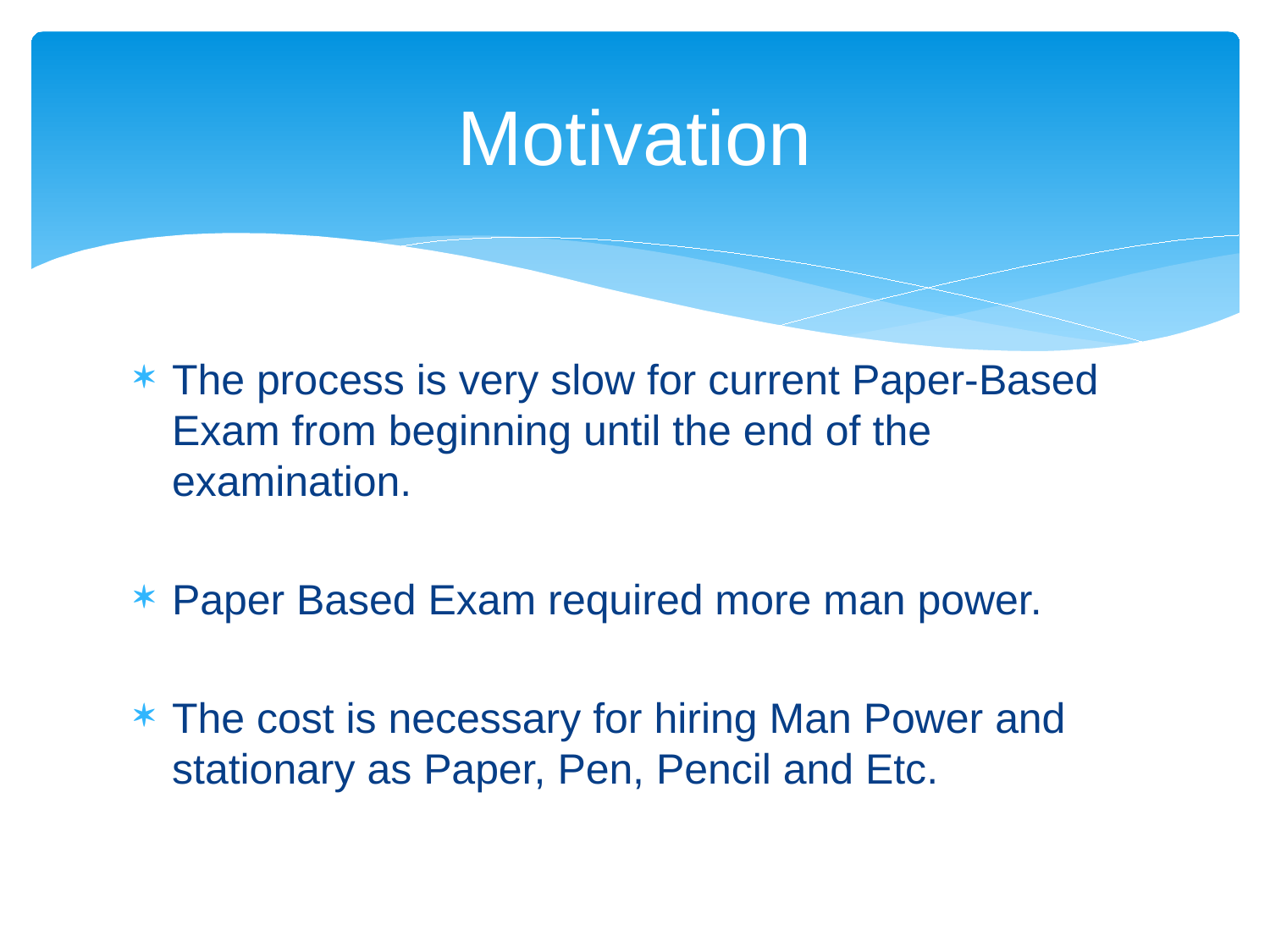

# Motivation
The process is very slow for current Paper-Based Exam from beginning until the end of the examination.

Paper Based Exam required more man power.

The cost is necessary for hiring Man Power and stationary as Paper, Pen, Pencil and Etc.